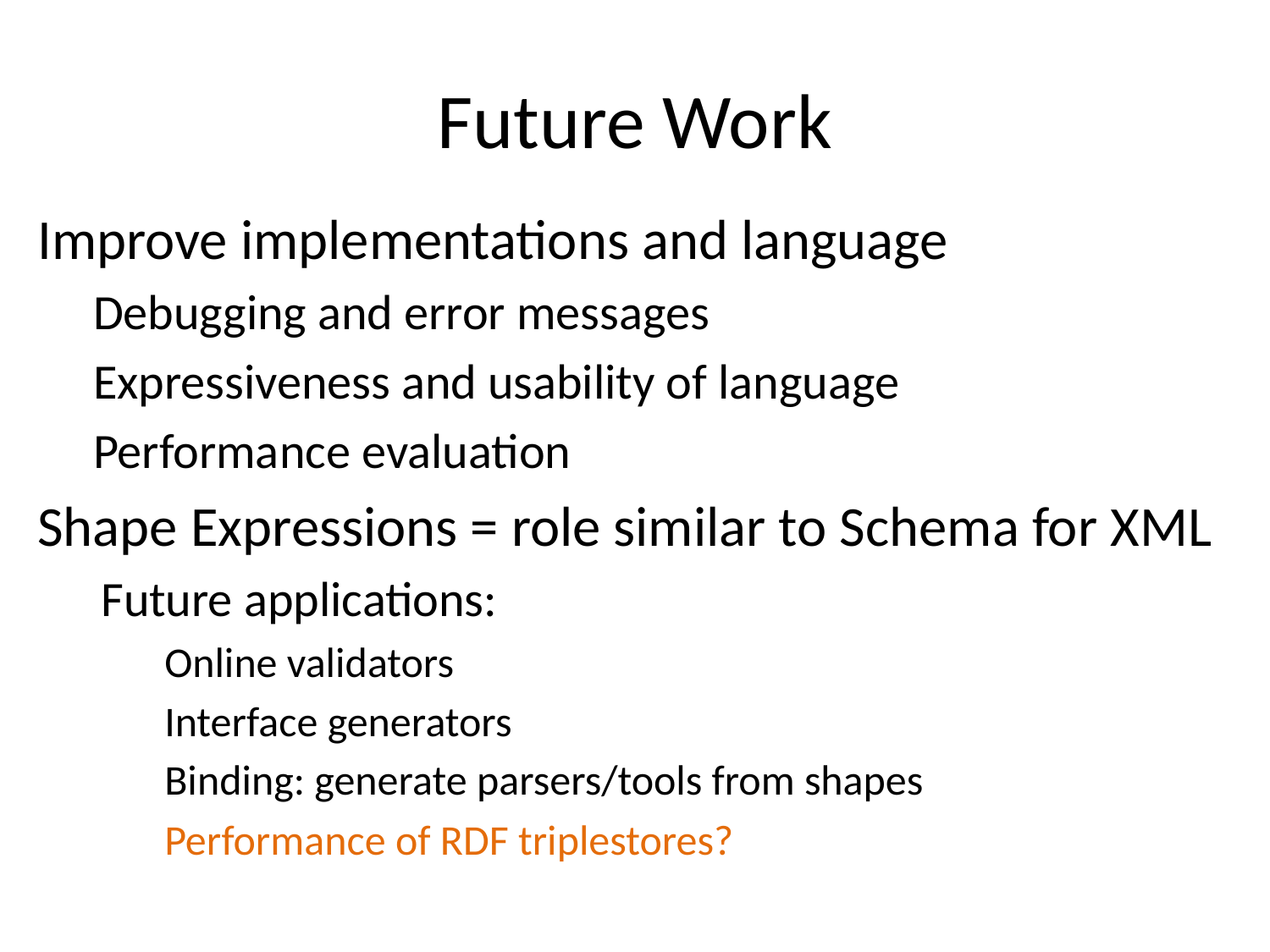

# Future Work
Improve implementations and language
Debugging and error messages
Expressiveness and usability of language
Performance evaluation
Shape Expressions = role similar to Schema for XML
Future applications:
Online validators
Interface generators
Binding: generate parsers/tools from shapes
Performance of RDF triplestores?